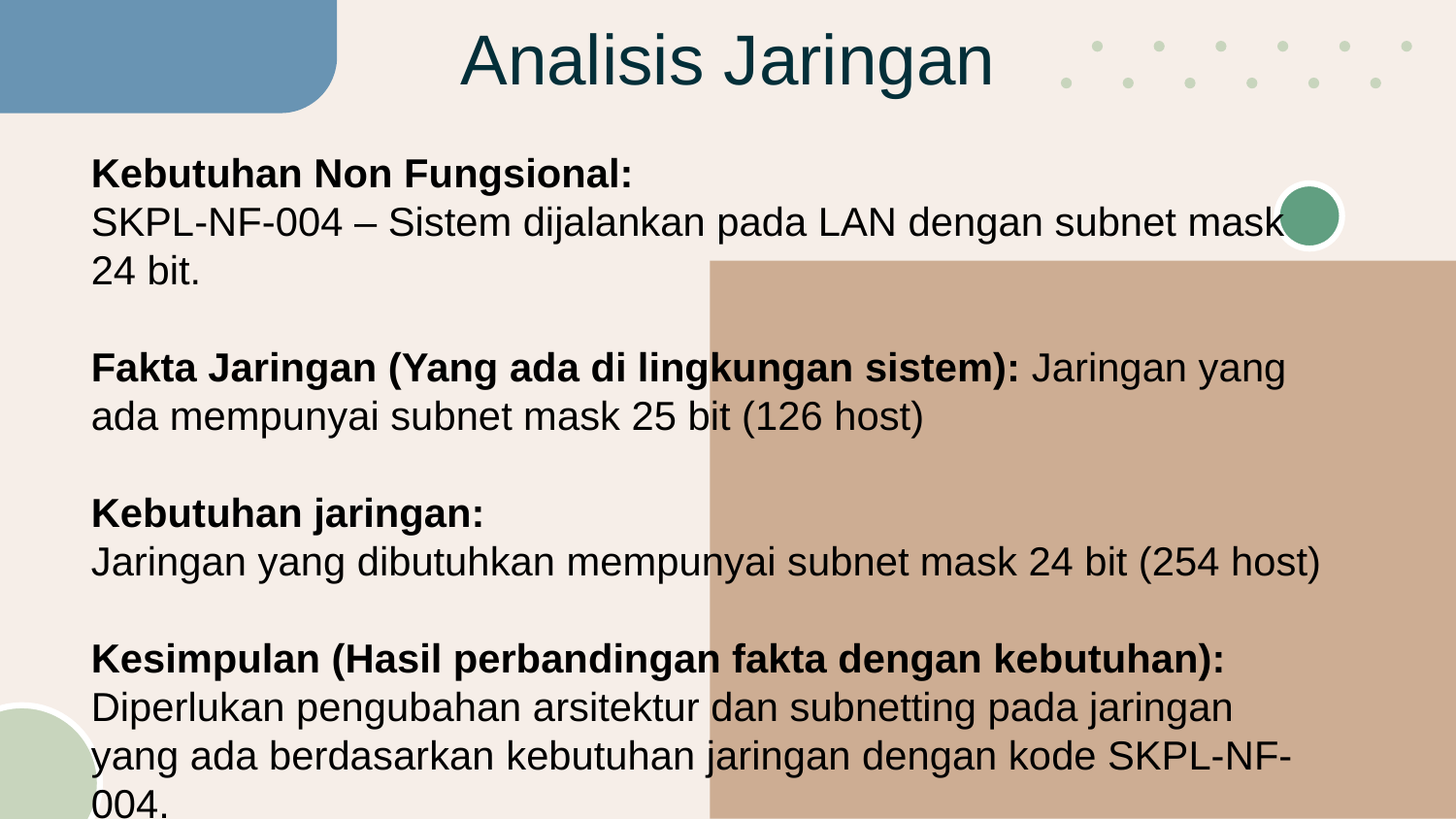

# Analisis Jaringan

Kebutuhan Non Fungsional:
SKPL-NF-004 – Sistem dijalankan pada LAN dengan subnet mask 24 bit.

Fakta Jaringan (Yang ada di lingkungan sistem): Jaringan yang ada mempunyai subnet mask 25 bit (126 host)

Kebutuhan jaringan:
Jaringan yang dibutuhkan mempunyai subnet mask 24 bit (254 host)

Kesimpulan (Hasil perbandingan fakta dengan kebutuhan): Diperlukan pengubahan arsitektur dan subnetting pada jaringan yang ada berdasarkan kebutuhan jaringan dengan kode SKPL-NF-004.